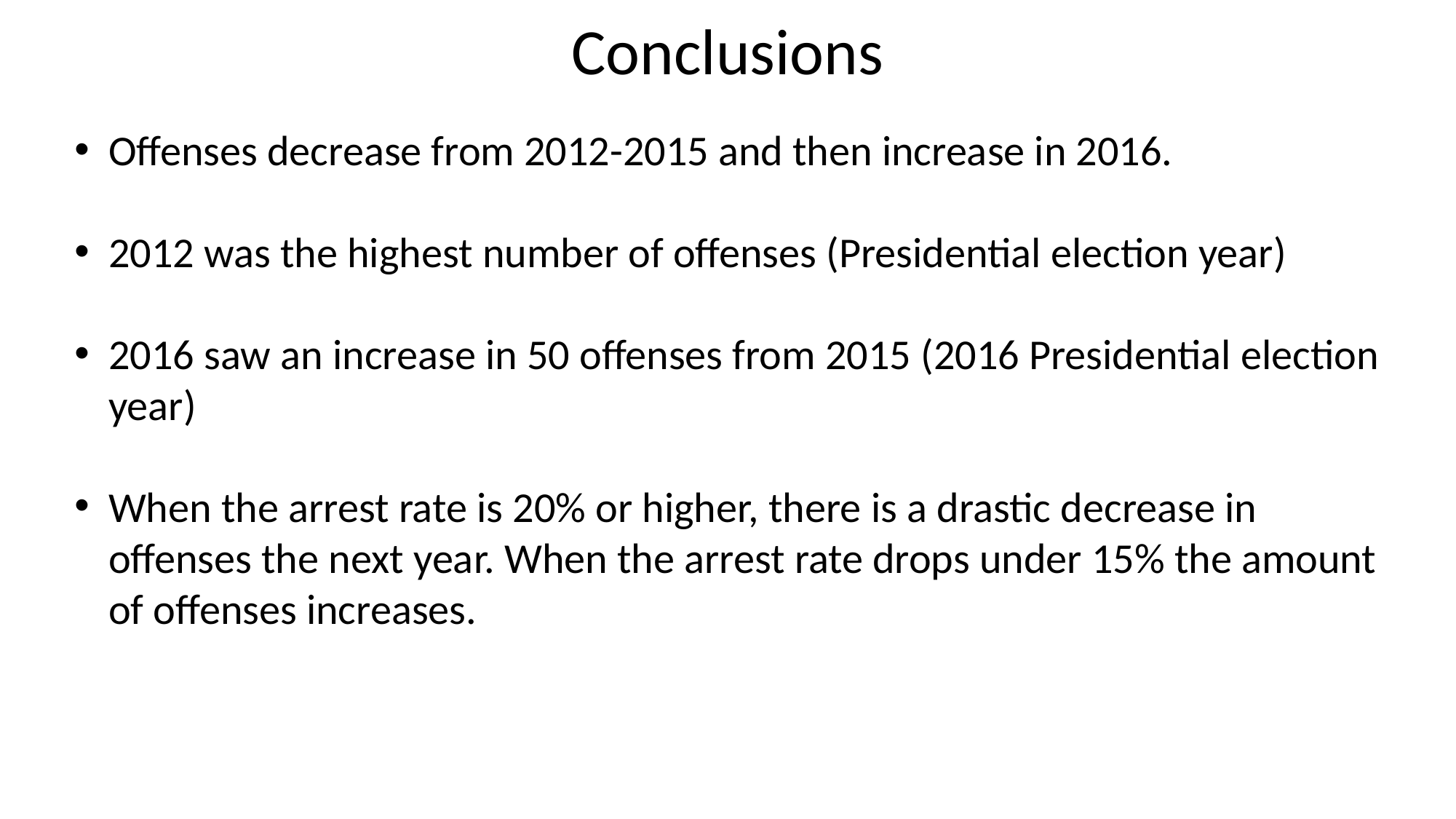

# Conclusions
Offenses decrease from 2012-2015 and then increase in 2016.

2012 was the highest number of offenses (Presidential election year)

2016 saw an increase in 50 offenses from 2015 (2016 Presidential election year)

When the arrest rate is 20% or higher, there is a drastic decrease in offenses the next year. When the arrest rate drops under 15% the amount of offenses increases.